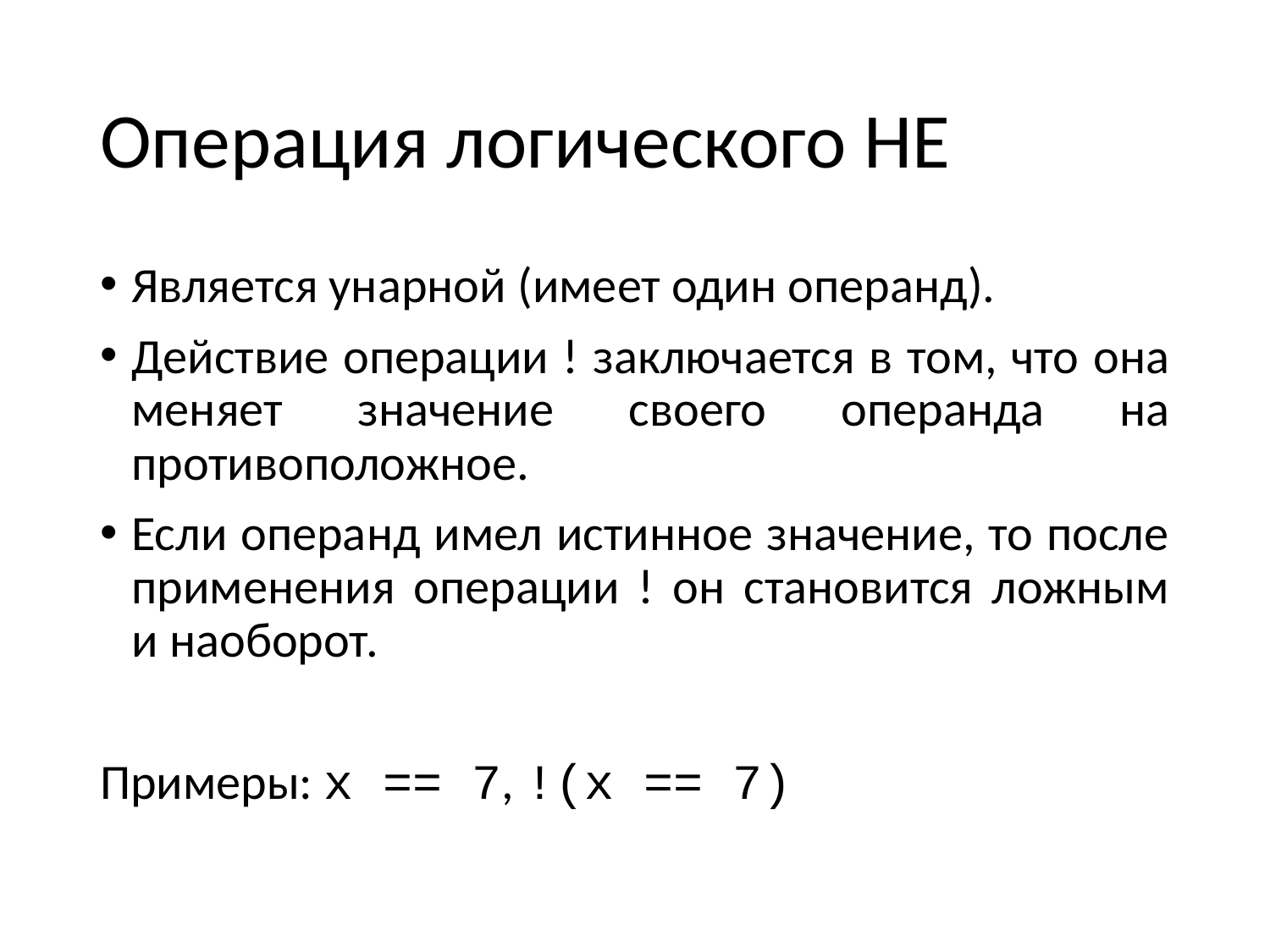

# Операция логического НЕ
Является унарной (имеет один операнд).
Действие операции ! заключается в том, что она меняет значение своего операнда на противоположное.
Если операнд имел истинное значение, то после применения операции ! он становится ложным и наоборот.

Примеры: x == 7, !(x == 7)